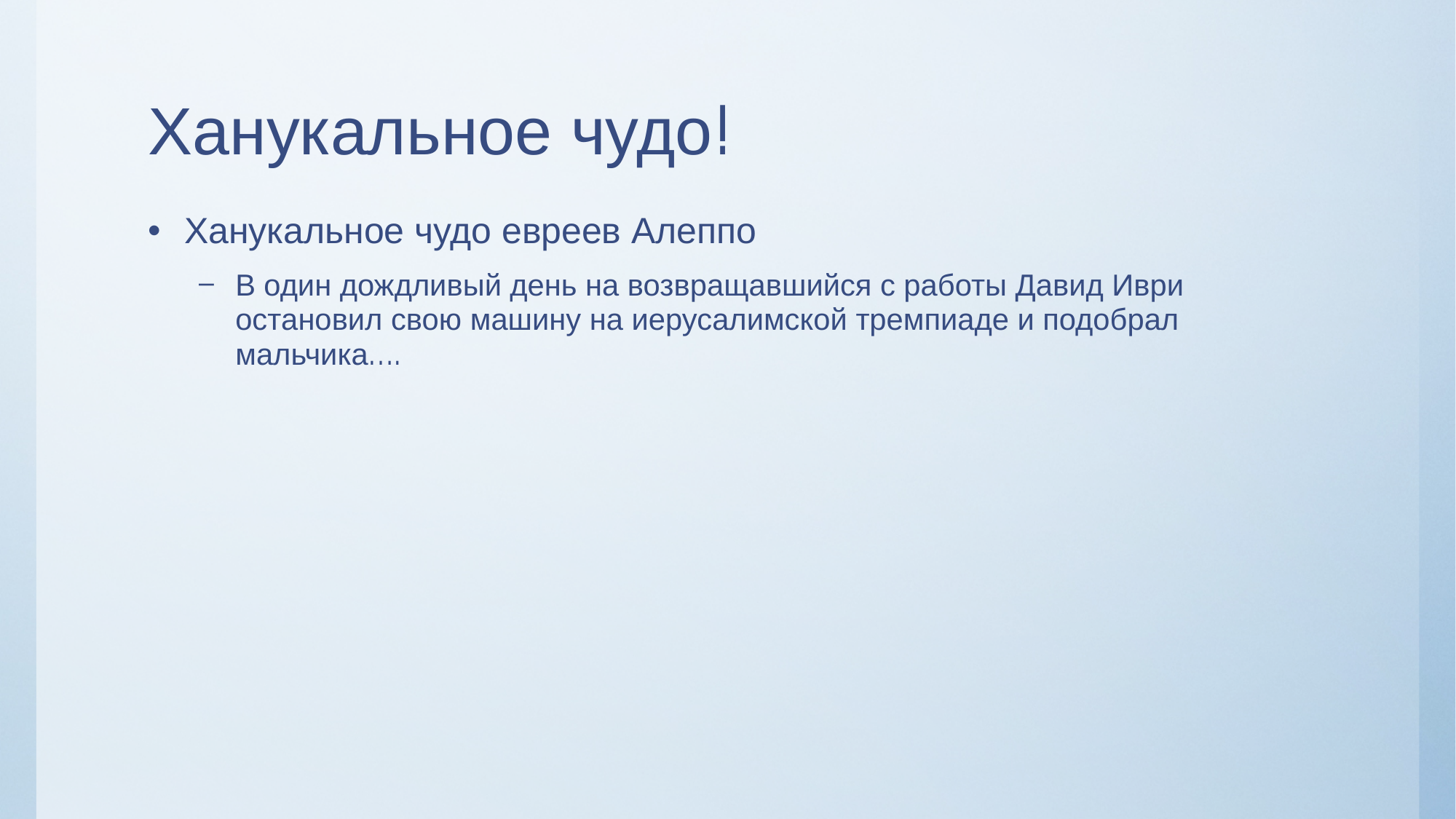

# Ханукальное чудо!
Ханукальное чудо евреев Алеппо
В один дождливый день на возвращавшийся с работы Давид Иври остановил свою машину на иерусалимской тремпиаде и подобрал мальчика….